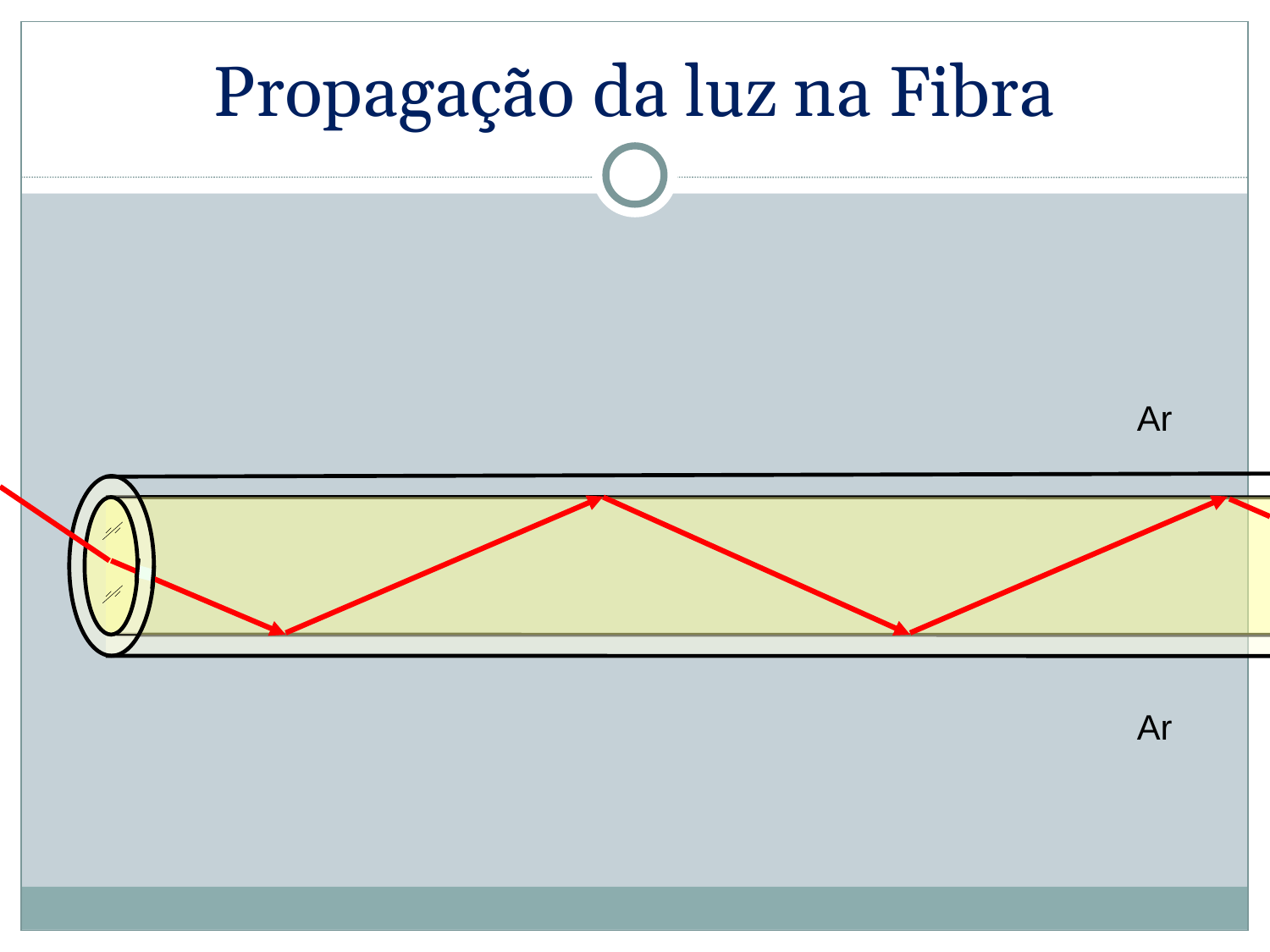

Propagação da luz na Fibra

Ar

Ar